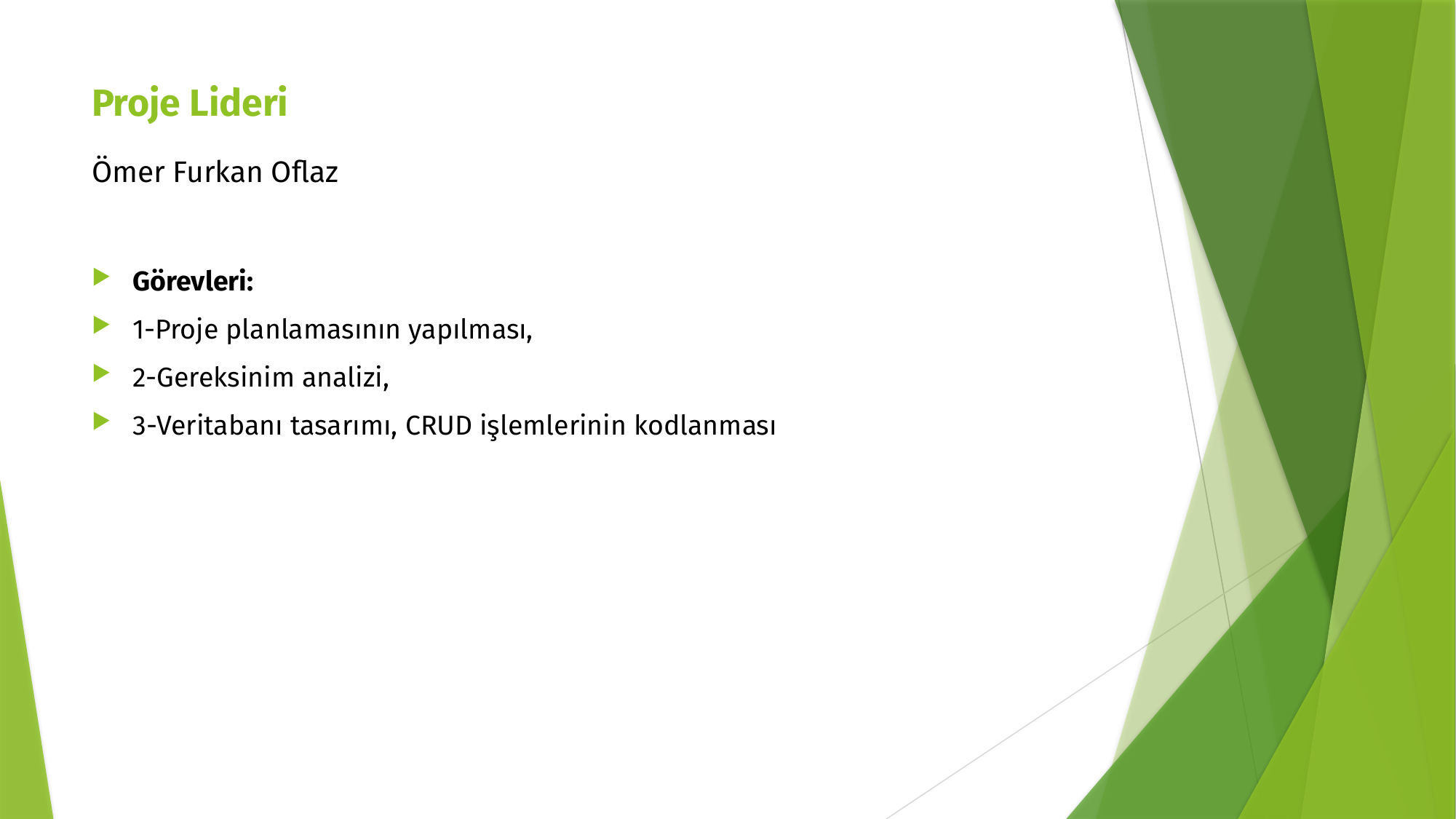

# Proje Lideri Ömer Furkan Oflaz
Görevleri:
1-Proje planlamasının yapılması,
2-Gereksinim analizi,
3-Veritabanı tasarımı, CRUD işlemlerinin kodlanması